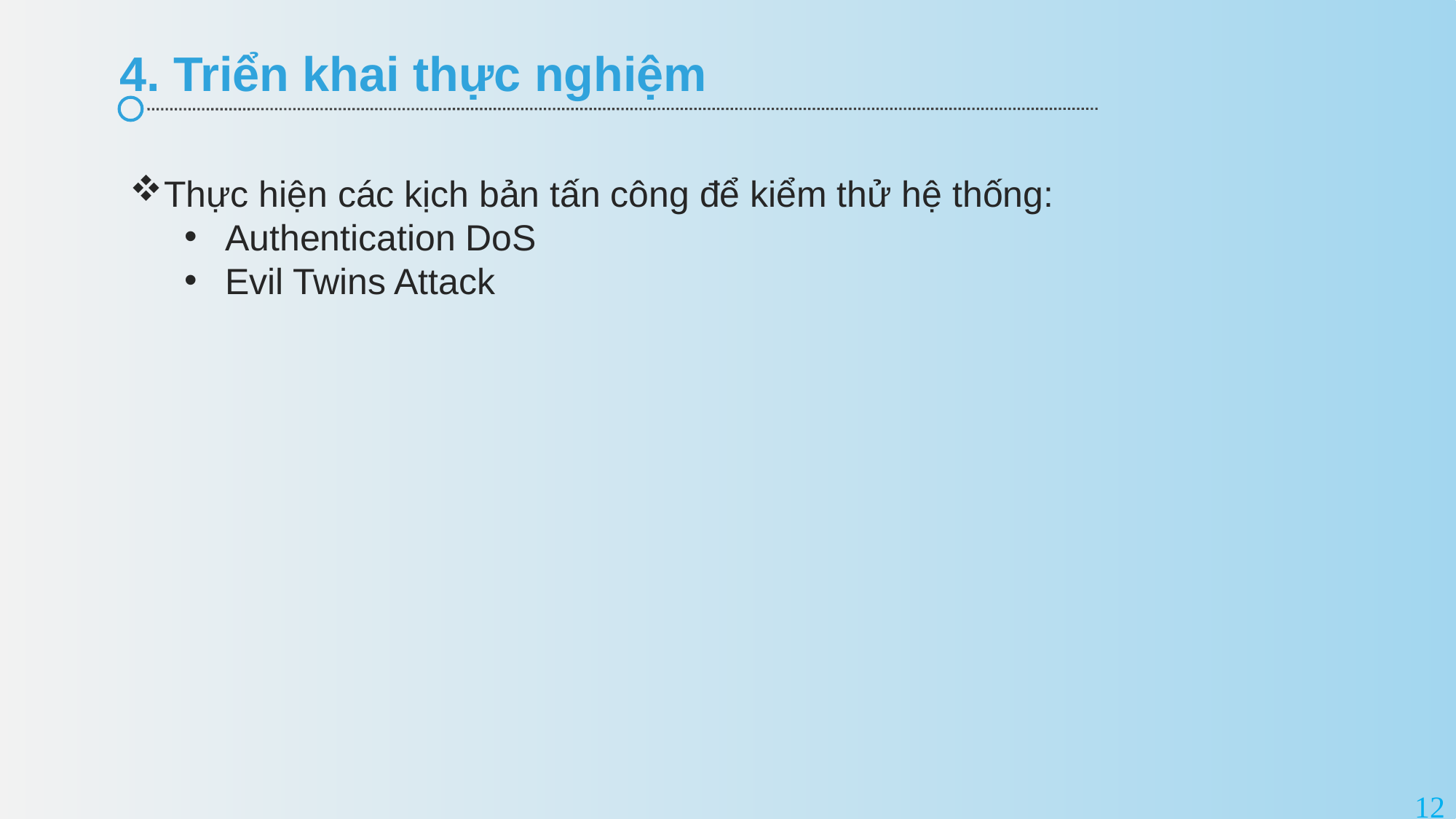

4. Triển khai thực nghiệm

Thực hiện các kịch bản tấn công để kiểm thử hệ thống:
Authentication DoS
Evil Twins Attack

12